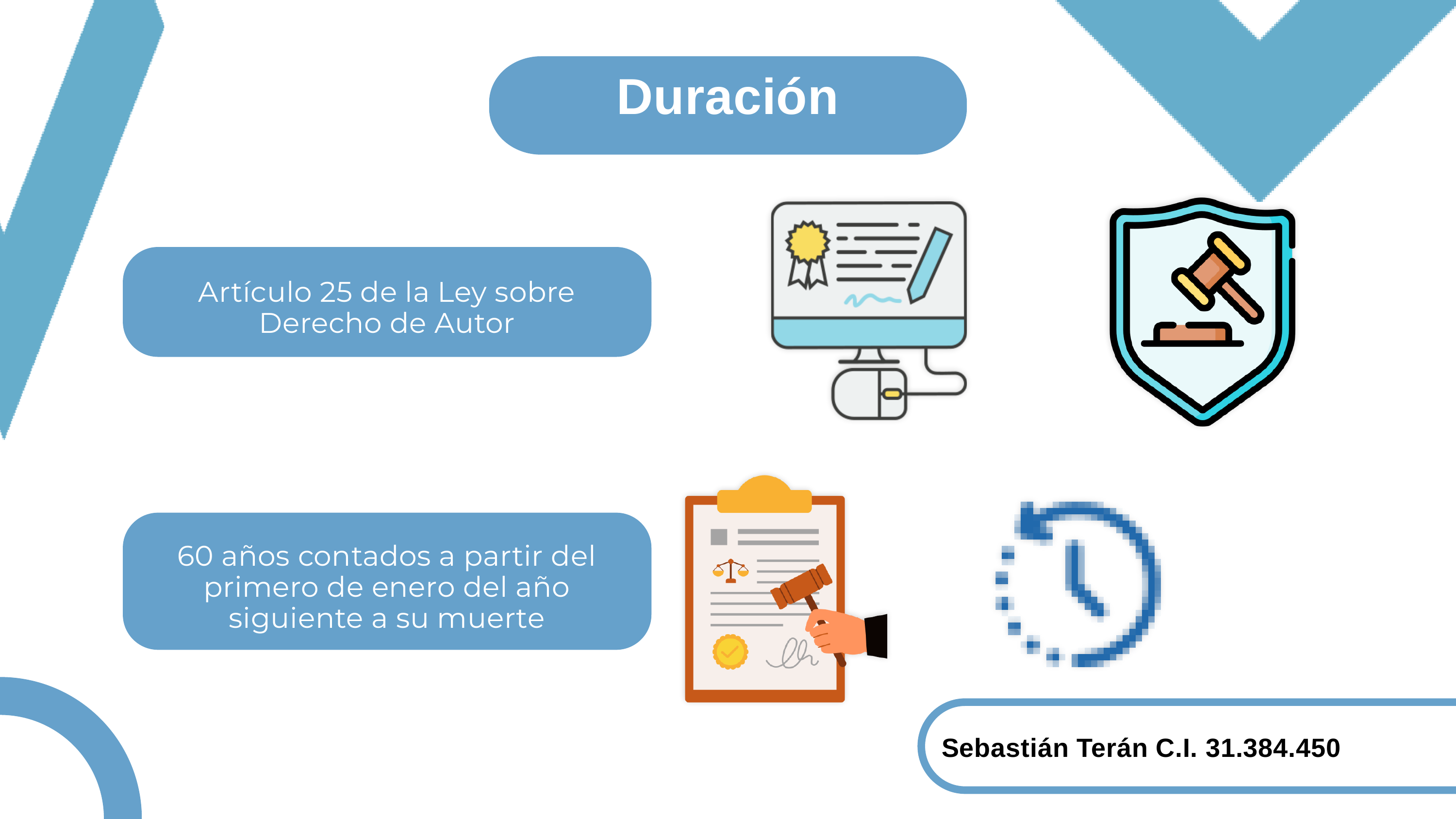

Duración

Artículo 25 de la Ley sobre Derecho de Autor

60 años contados a partir del primero de enero del año siguiente a su muerte

Sebastián Terán C.I. 31.384.450